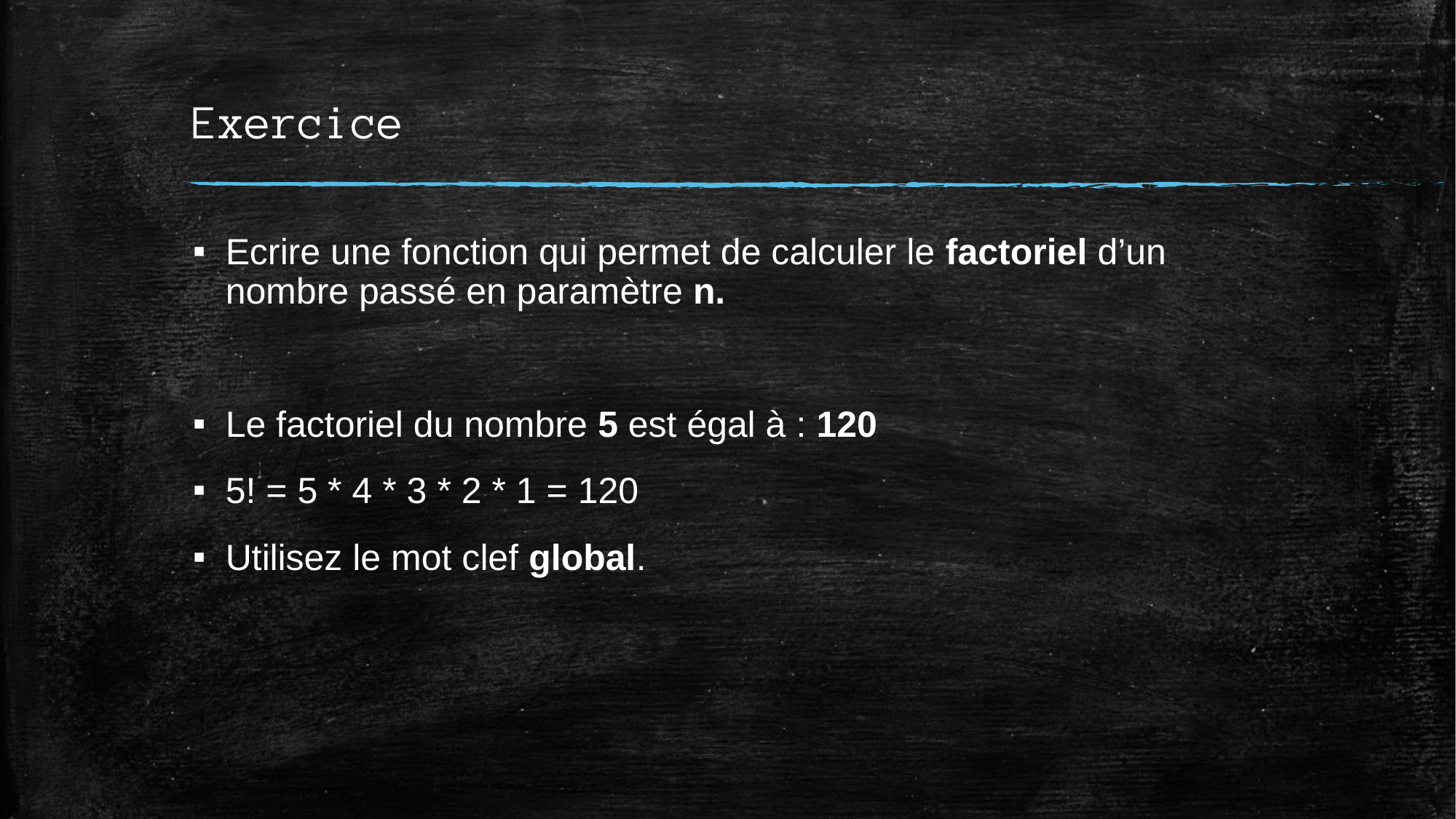

# Exercice
Ecrire une fonction qui permet de calculer le factoriel d’un nombre passé en paramètre n.

Le factoriel du nombre 5 est égal à : 120
5! = 5 * 4 * 3 * 2 * 1 = 120
Utilisez le mot clef global.